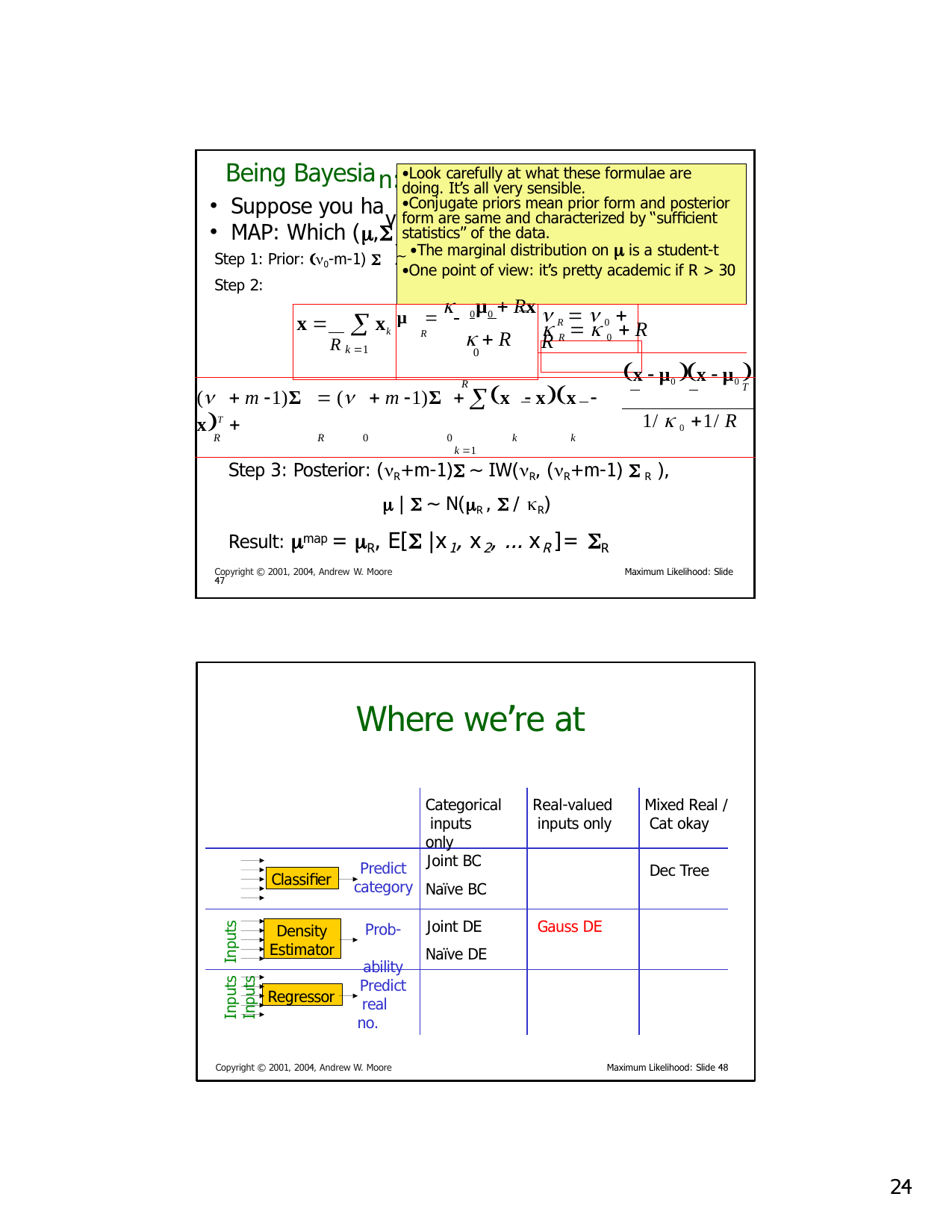

| Being Bayesia Suppose you ha MAP: Which (μ,Σ Step 1: Prior: (ν0-m-1) Σ Step 2: κ R = κ 0 + R |  |
| --- | --- |
| R (ν + m −1)Σ = (ν + m −1)Σ + ∑(x − x)(x − x)T + R R 0 0 k k k =1 | (x − µ0 )(x − µ0 ) T |
|  | 1/ κ 0 +1/ R |
| Step 3: Posterior: (νR+m-1)Σ ~ IW(νR, (νR+m-1) Σ R ), μ | Σ ~ N(μR , Σ / κR) Result: μmap = μR, E[Σ |x1, x2, … xR ]= ΣR Copyright © 2001, 2004, Andrew W. Moore Maximum Likelihood: Slide 47 |  |
n: MAP estimates for Gaussians
ve x1, x2, … xR ~(i.i.d) N(∝,Σ)
) maximizes p(∝,Σ |x1, x2, … xR)?
IW(ν0, (ν0-m-1) Σ 0 ),  ∝ | Σ ~ N(∝0 , Σ / κ0)
|  | •Look carefully at what these formulae are doing. It’s all very sensible. •Conjugate priors mean prior form and posterior form are same and characterized by “sufficient statistics” of the data. ~ •The marginal distribution on μ is a student-t •One point of view: it’s pretty academic if R > 30 |  |  |
| --- | --- | --- | --- |
| 1 R x = ∑ xk R k =1 | µ = κ 0µ0 + Rx R κ + R 0 | ν R = ν 0 + R |  |
|  |  |  |  |

Where we’re at

Categorical  inputs only
Real-valued  inputs only
Mixed Real /  Cat okay
Joint BC  Naïve BC

Inputs  Inputs	Inputs
Predict  category

Dec Tree
Classifier

Joint DE  Naïve DE

Gauss DE
Prob-  ability
Density  Estimator

Predict  real no.

Regressor

Copyright © 2001, 2004, Andrew W. Moore
Maximum Likelihood: Slide 48
24